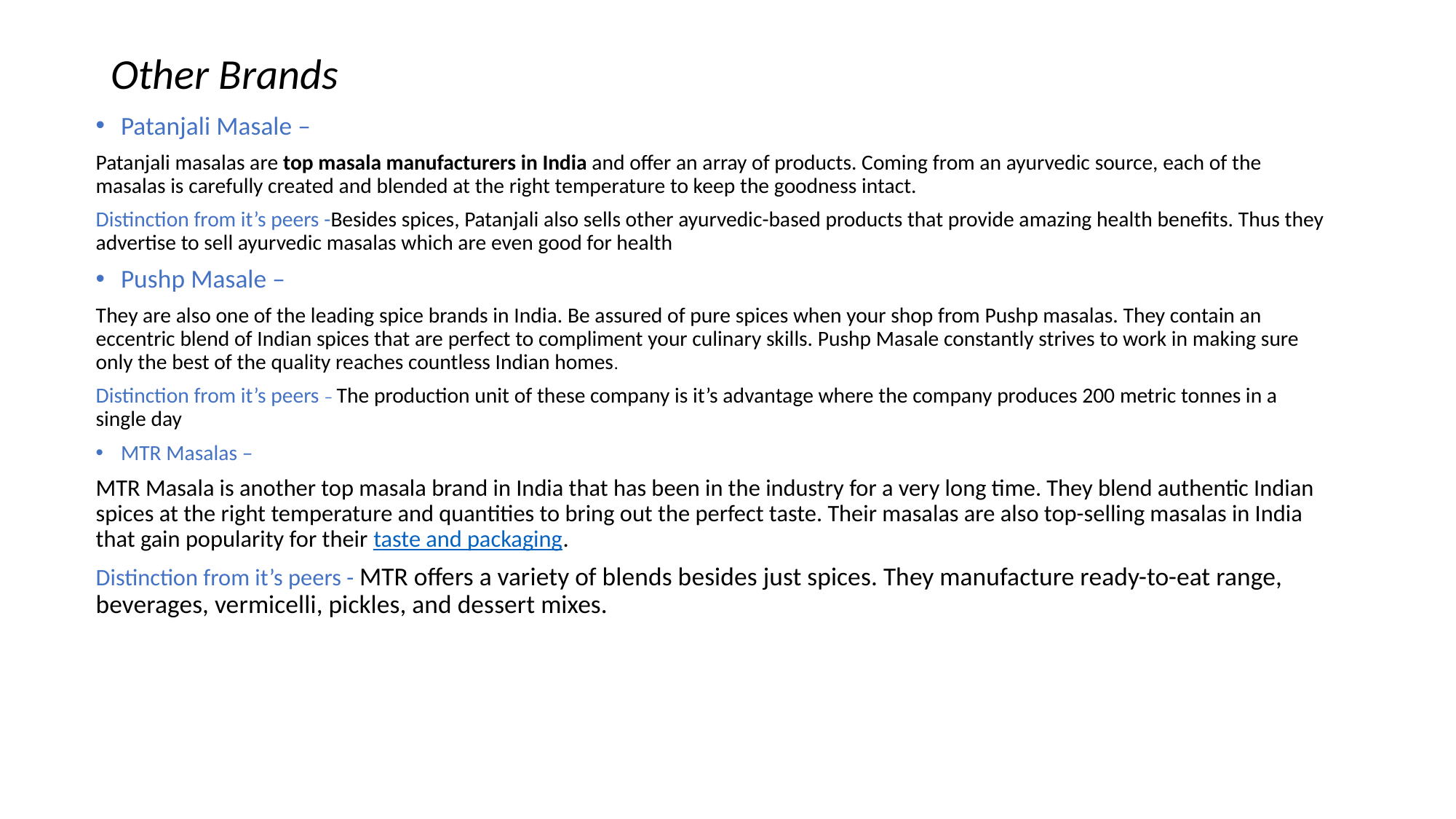

# Other Brands
Patanjali Masale –
Patanjali masalas are top masala manufacturers in India and offer an array of products. Coming from an ayurvedic source, each of the masalas is carefully created and blended at the right temperature to keep the goodness intact.
Distinction from it’s peers -Besides spices, Patanjali also sells other ayurvedic-based products that provide amazing health benefits. Thus they advertise to sell ayurvedic masalas which are even good for health
Pushp Masale –
They are also one of the leading spice brands in India. Be assured of pure spices when your shop from Pushp masalas. They contain an eccentric blend of Indian spices that are perfect to compliment your culinary skills. Pushp Masale constantly strives to work in making sure only the best of the quality reaches countless Indian homes.
Distinction from it’s peers – The production unit of these company is it’s advantage where the company produces 200 metric tonnes in a single day
MTR Masalas –
MTR Masala is another top masala brand in India that has been in the industry for a very long time. They blend authentic Indian spices at the right temperature and quantities to bring out the perfect taste. Their masalas are also top-selling masalas in India that gain popularity for their taste and packaging.
Distinction from it’s peers - MTR offers a variety of blends besides just spices. They manufacture ready-to-eat range, beverages, vermicelli, pickles, and dessert mixes.